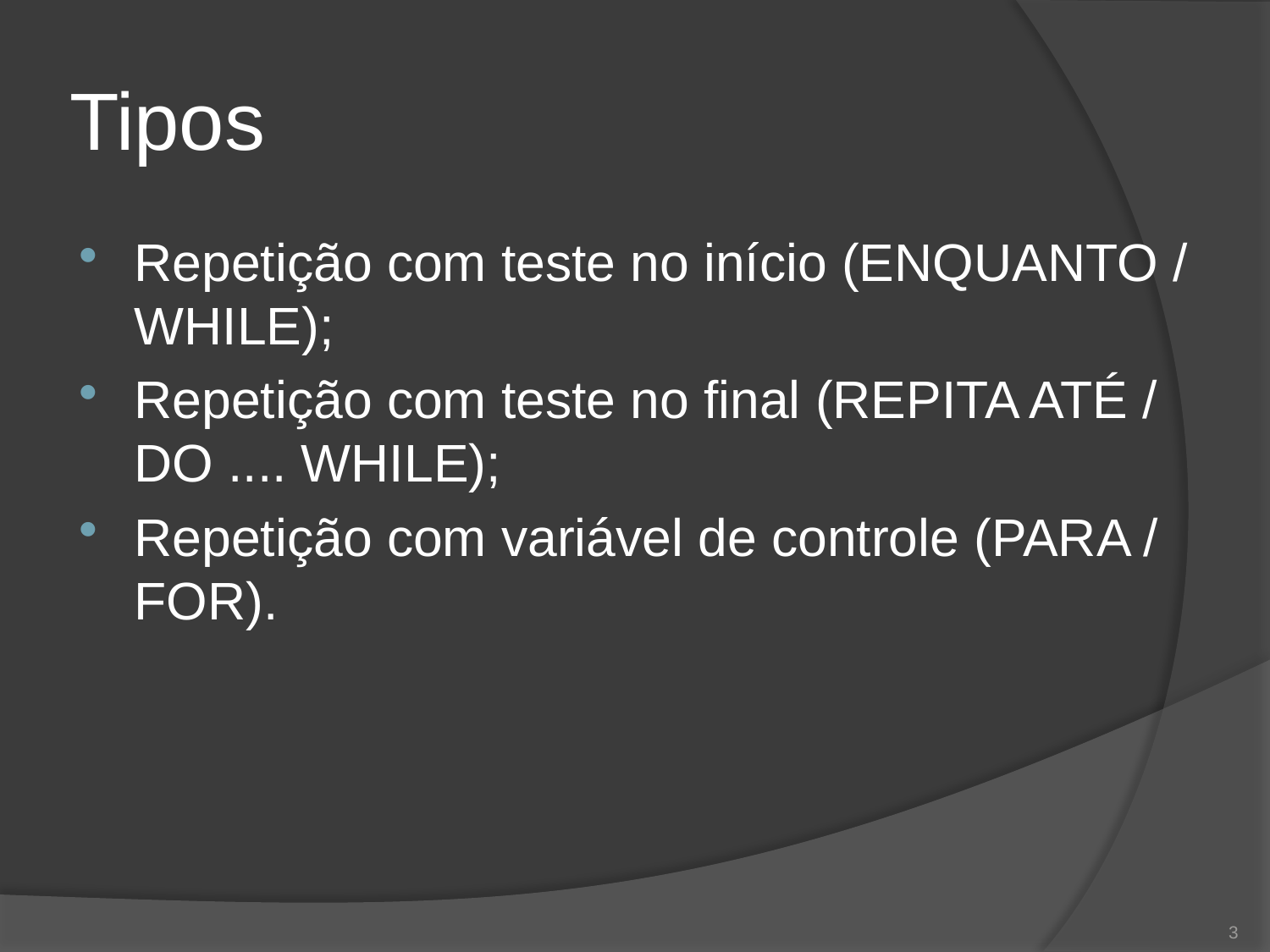

# Tipos
Repetição com teste no início (ENQUANTO / WHILE);
Repetição com teste no final (REPITA ATÉ / DO .... WHILE);
Repetição com variável de controle (PARA / FOR).
3